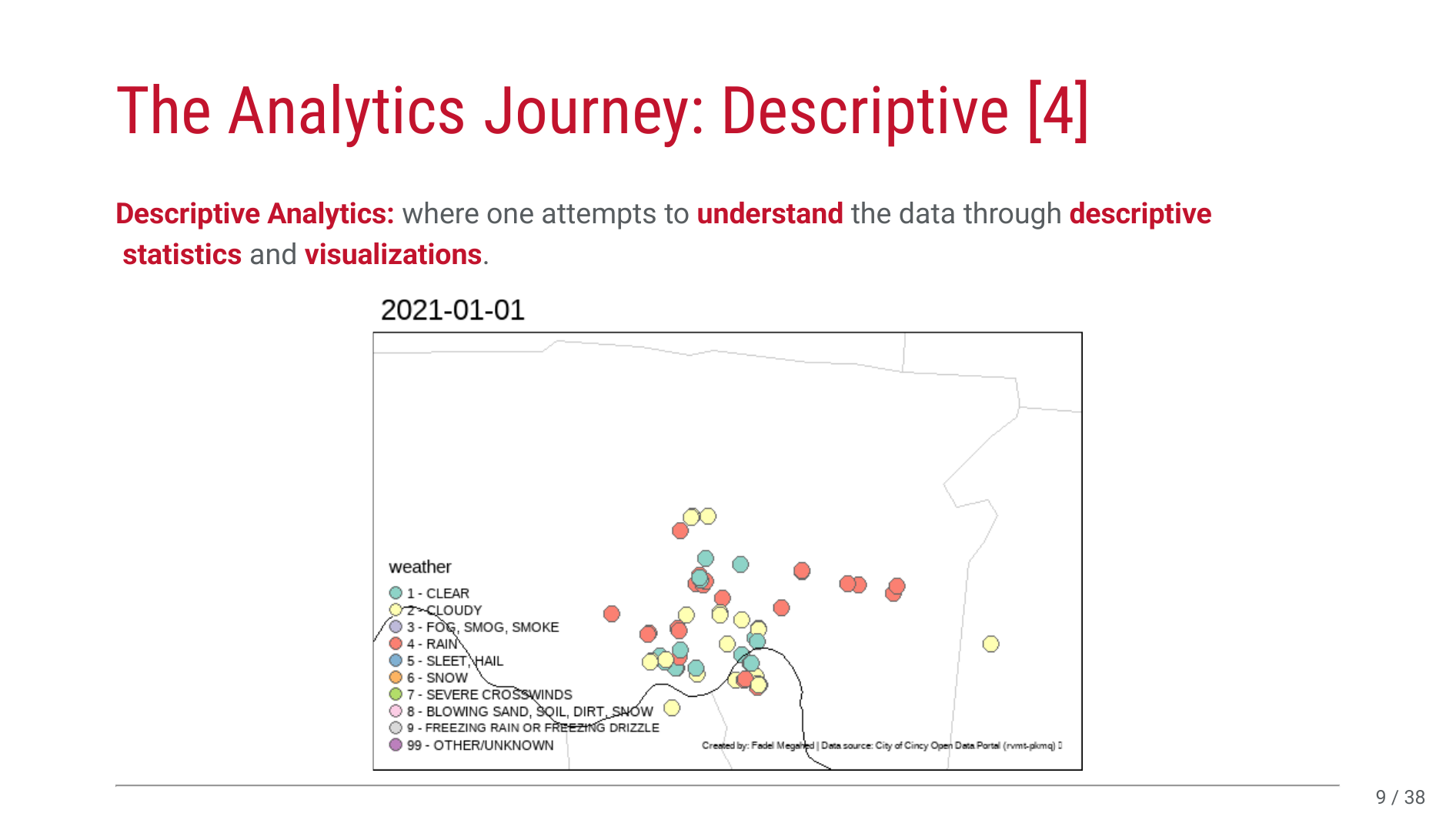

The Analytics Journey: Descriptive [4]
Descriptive Analytics: where one attempts to understand the data through descriptive  statistics and visualizations.

9 / 38